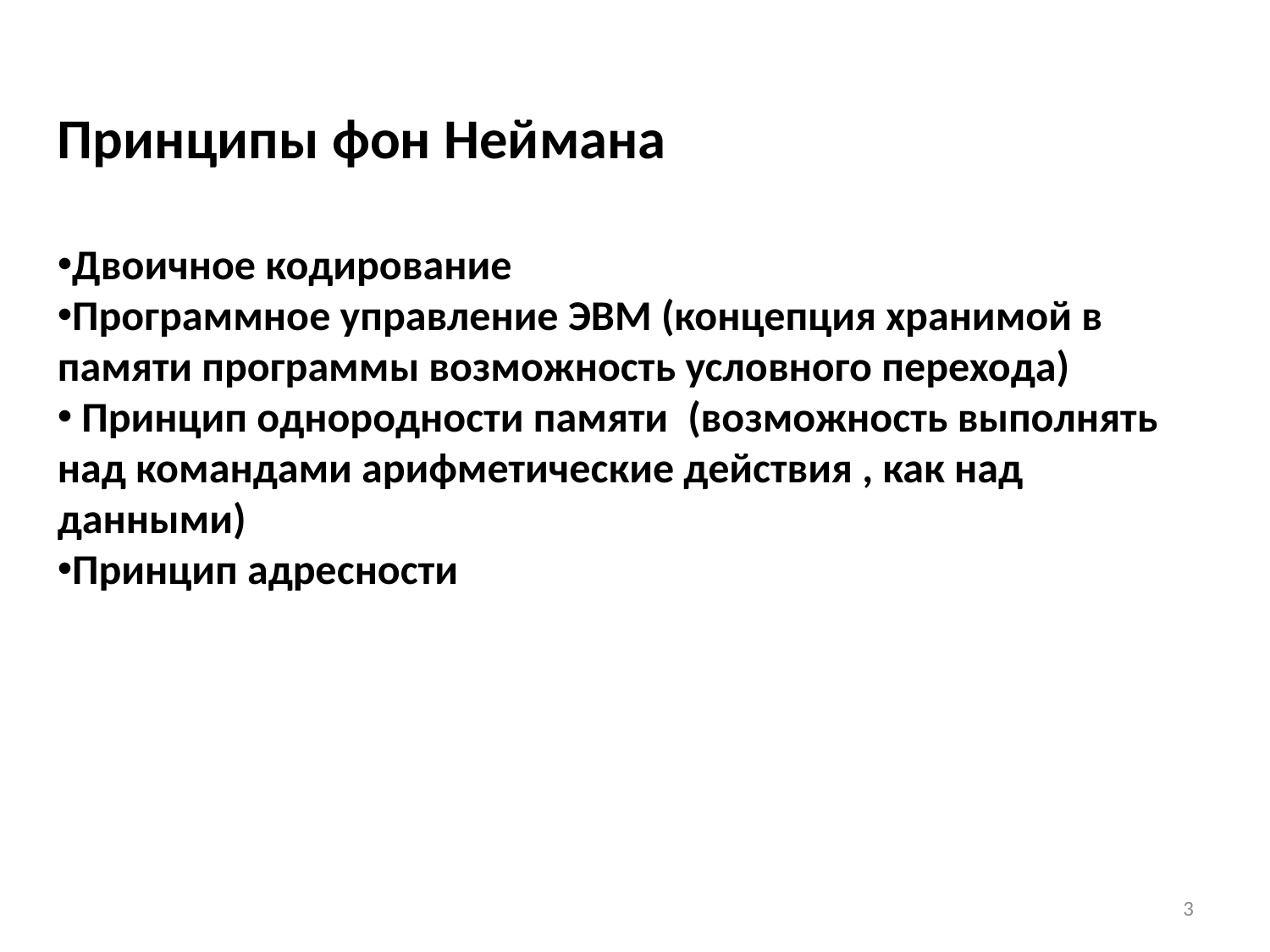

Принципы фон Неймана

Двоичное кодирование
Программное управление ЭВМ (концепция хранимой в памяти программы возможность условного перехода)
 Принцип однородности памяти  (возможность выполнять над командами арифметические действия , как над данными)
Принцип адресности

3